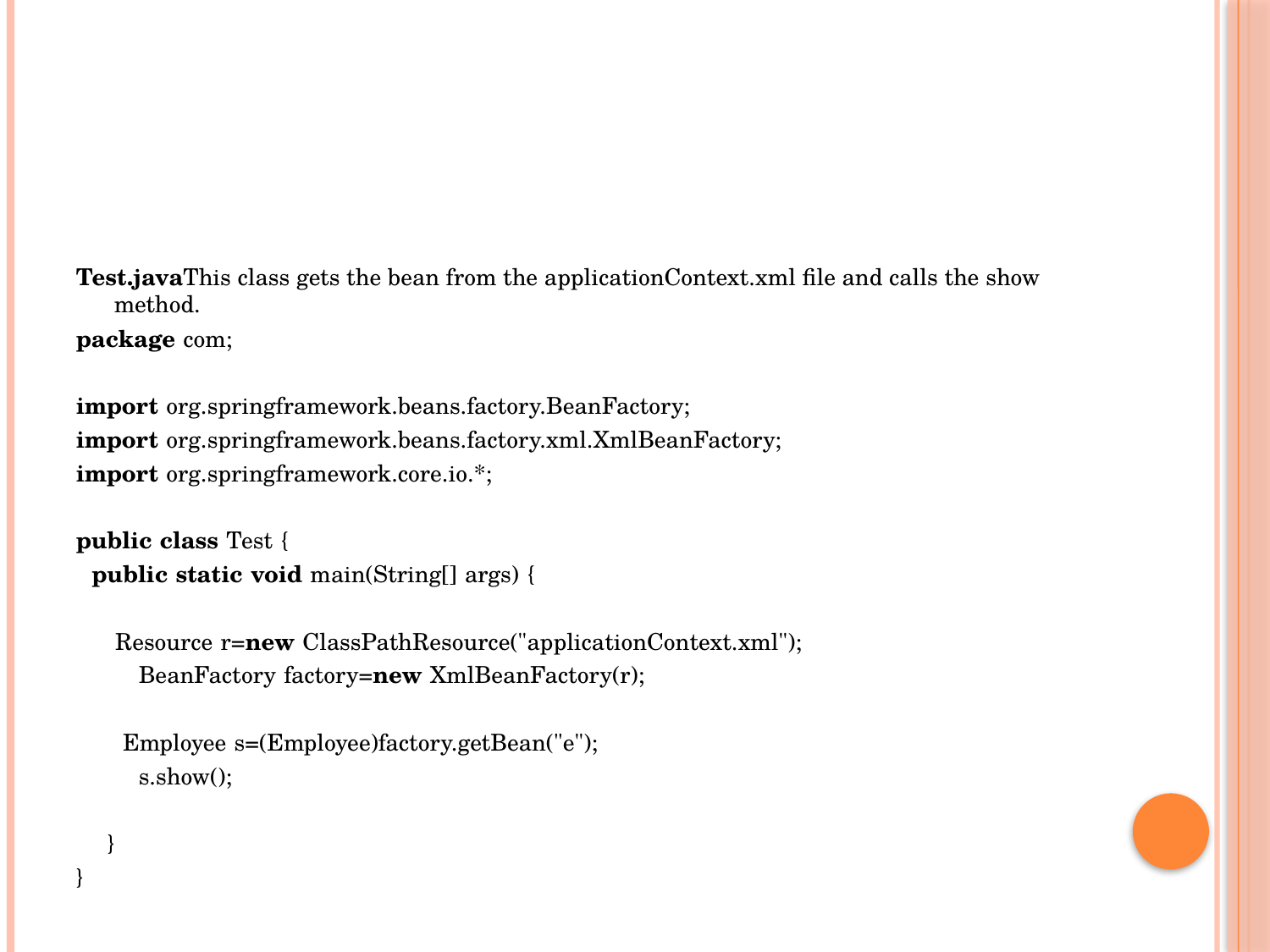

#

Test.javaThis class gets the bean from the applicationContext.xml file and calls the show method.
package com;

import org.springframework.beans.factory.BeanFactory;
import org.springframework.beans.factory.xml.XmlBeanFactory;
import org.springframework.core.io.*;

public class Test {
  public static void main(String[] args) {

     Resource r=new ClassPathResource("applicationContext.xml");
        BeanFactory factory=new XmlBeanFactory(r);

      Employee s=(Employee)factory.getBean("e");
        s.show();

    }
}